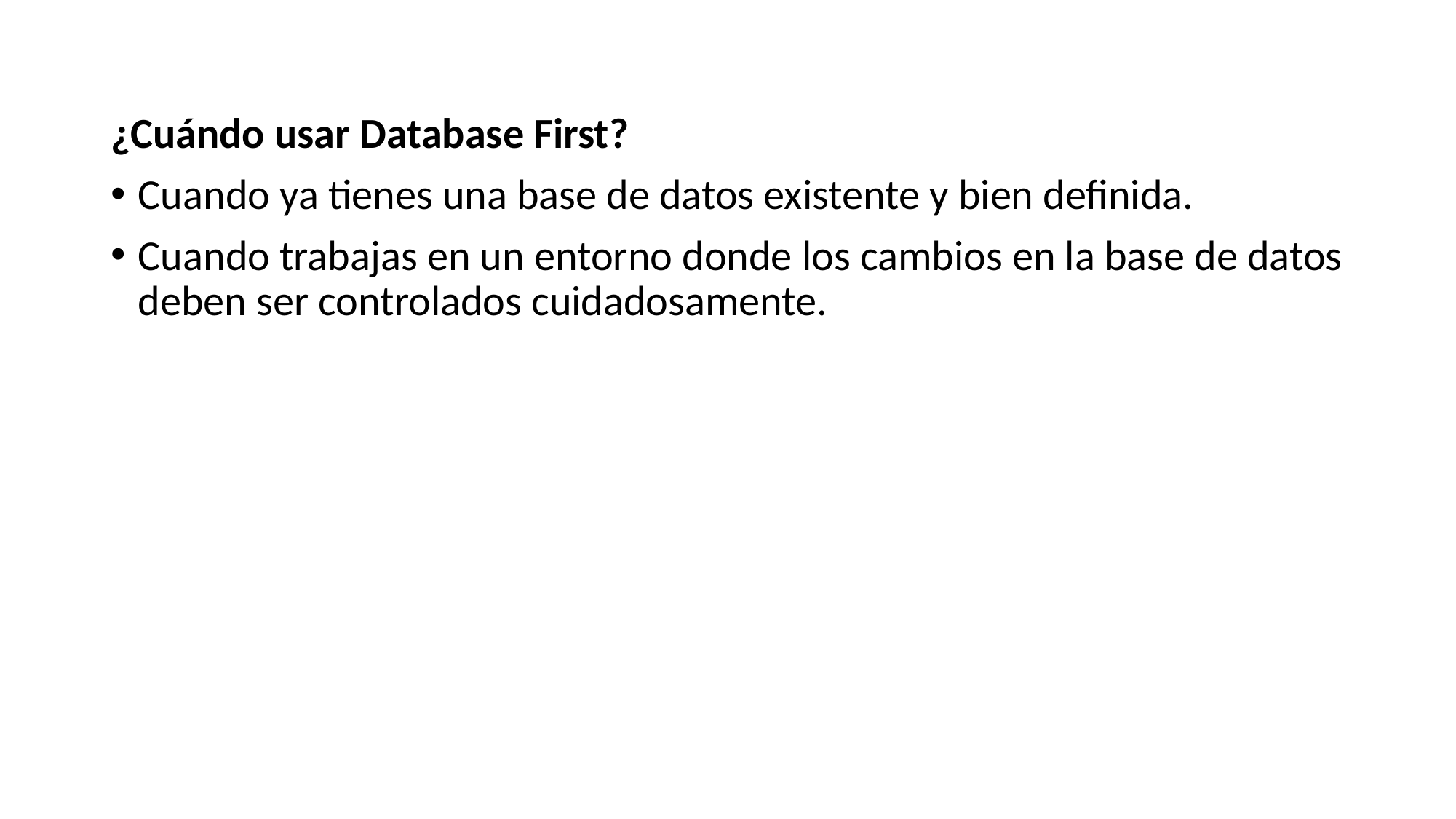

¿Cuándo usar Database First?
Cuando ya tienes una base de datos existente y bien definida.
Cuando trabajas en un entorno donde los cambios en la base de datos deben ser controlados cuidadosamente.